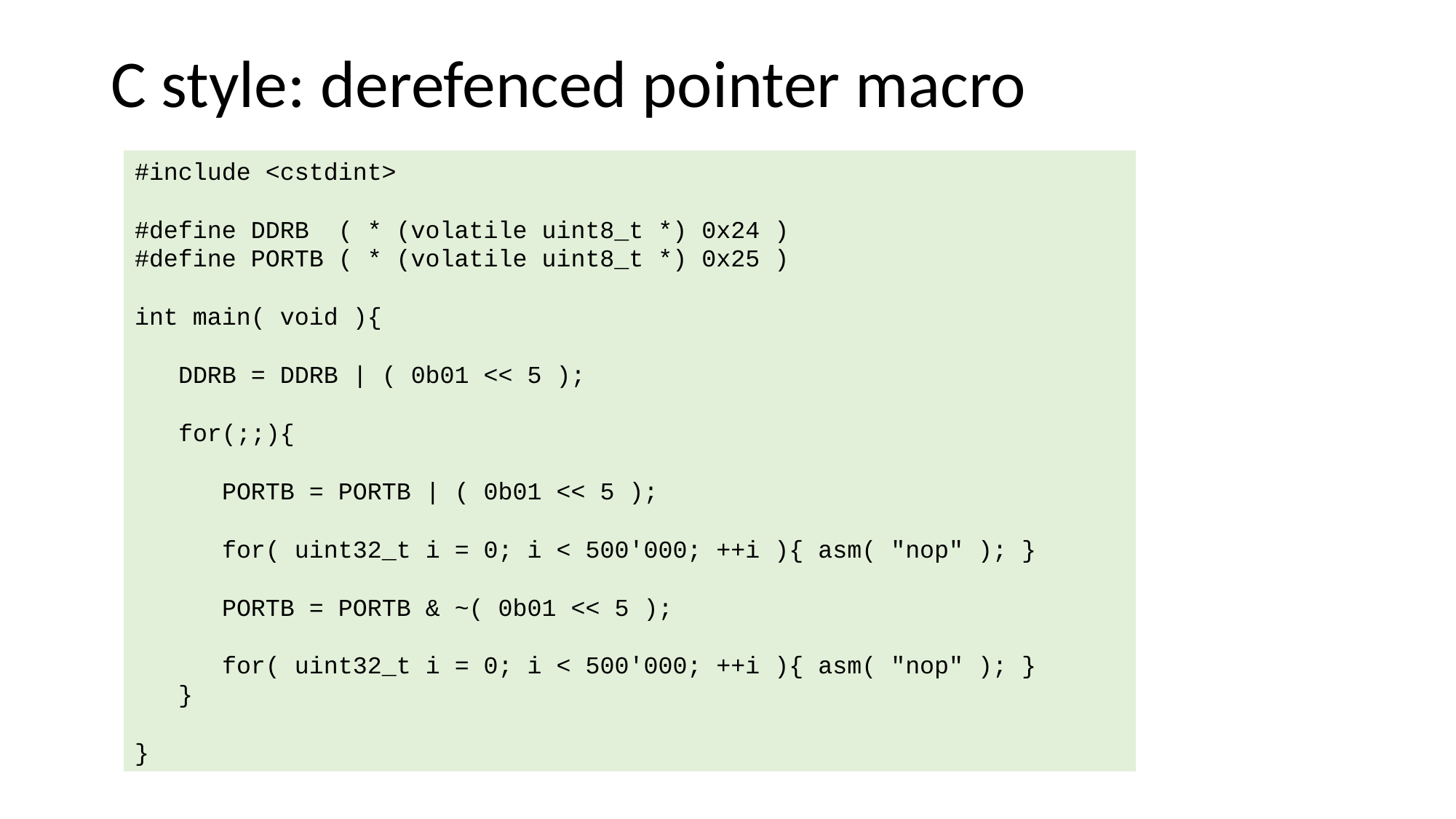

# C style: derefenced pointer macro
#include <cstdint>

#define DDRB  ( * (volatile uint8_t *) 0x24 )
#define PORTB ( * (volatile uint8_t *) 0x25 )

int main( void ){

   DDRB = DDRB | ( 0b01 << 5 );

   for(;;){

      PORTB = PORTB | ( 0b01 << 5 );

      for( uint32_t i = 0; i < 500'000; ++i ){ asm( "nop" ); }

      PORTB = PORTB & ~( 0b01 << 5 );

      for( uint32_t i = 0; i < 500'000; ++i ){ asm( "nop" ); }
   }

}